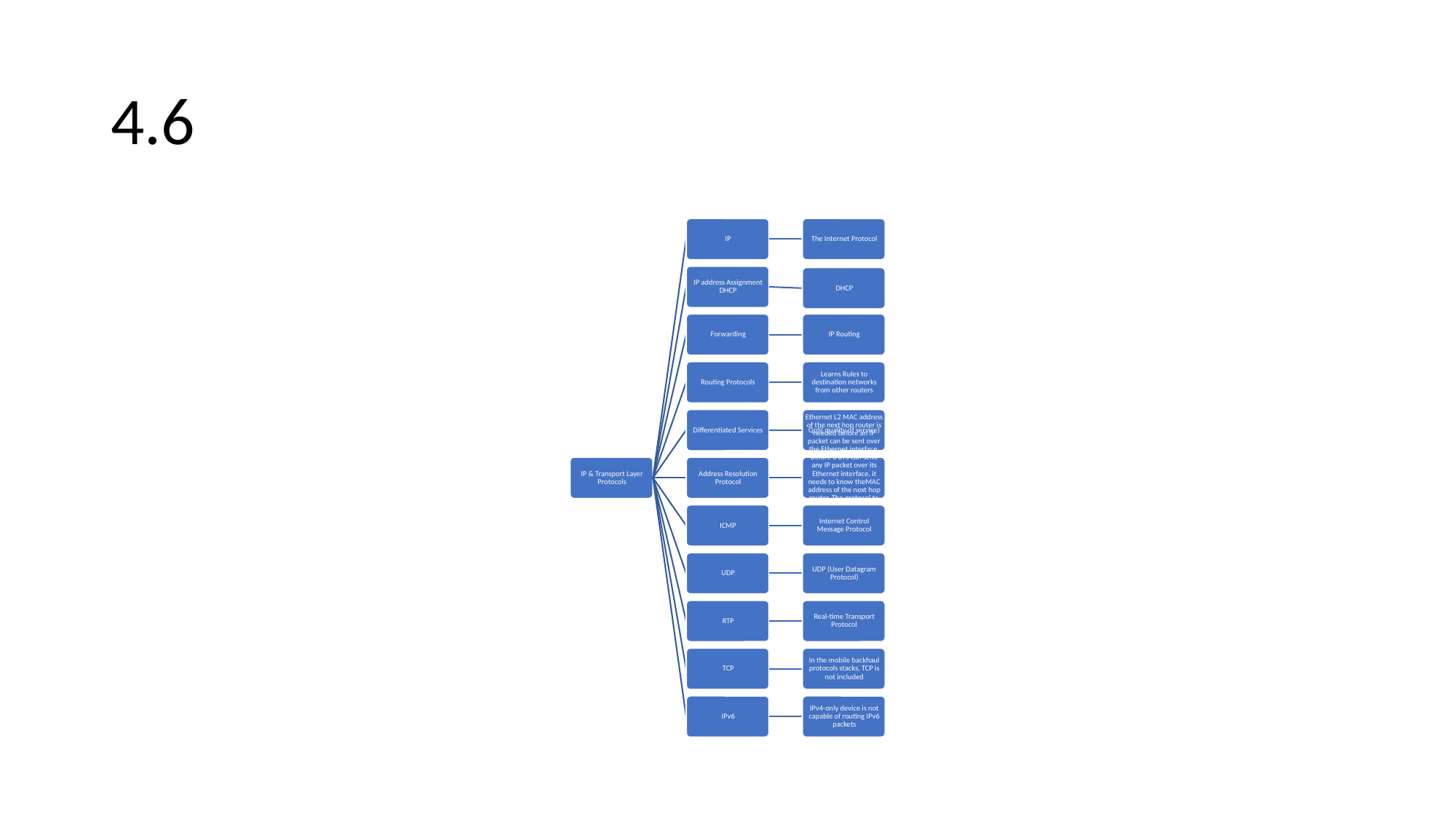

# 4.6
IP & Transport Layer Protocols

IP

The Internet Protocol

IP address Assignment DHCP

DHCP

Forwarding

IP Routing

Routing Protocols

Learns Rules to destination networks from other routers

Differentiated Services

QoS( quality of service)

Address Resolution Protocol

Ethernet L2 MAC address of the next hop router is needed before an IP packet can be sent over the Ethernet interface. Before a BTS can send any IP packet over its Ethernet interface, it needs to know theMAC address of the next hop router. The protocol to query theMAC address of a specific IP address is Address Resolution Protocol (ARP), defined in RFC 826 [94].

ICMP

Internet Control Message Protocol

UDP

UDP (User Datagram Protocol)

RTP

Real-time Transport Protocol

TCP

In the mobile backhaul protocols stacks, TCP is not included

IPv6

IPv4-only device is not capable of routing IPv6 packets